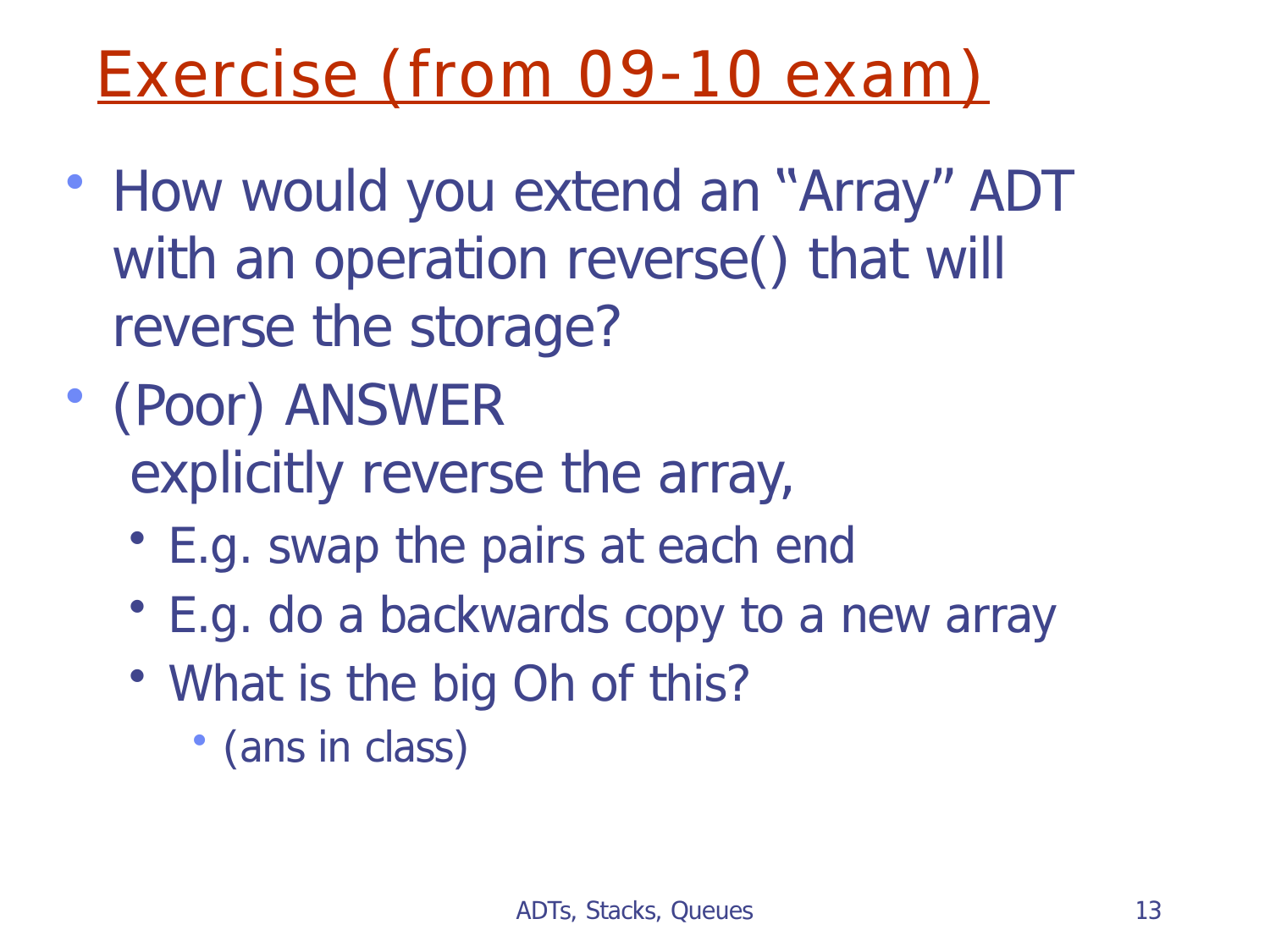

# Exercise (from 09-10 exam)
How would you extend an “Array” ADT with an operation reverse() that will reverse the storage?
(Poor) ANSWER
 explicitly reverse the array,
E.g. swap the pairs at each end
E.g. do a backwards copy to a new array
What is the big Oh of this?
(ans in class)
ADTs, Stacks, Queues
13